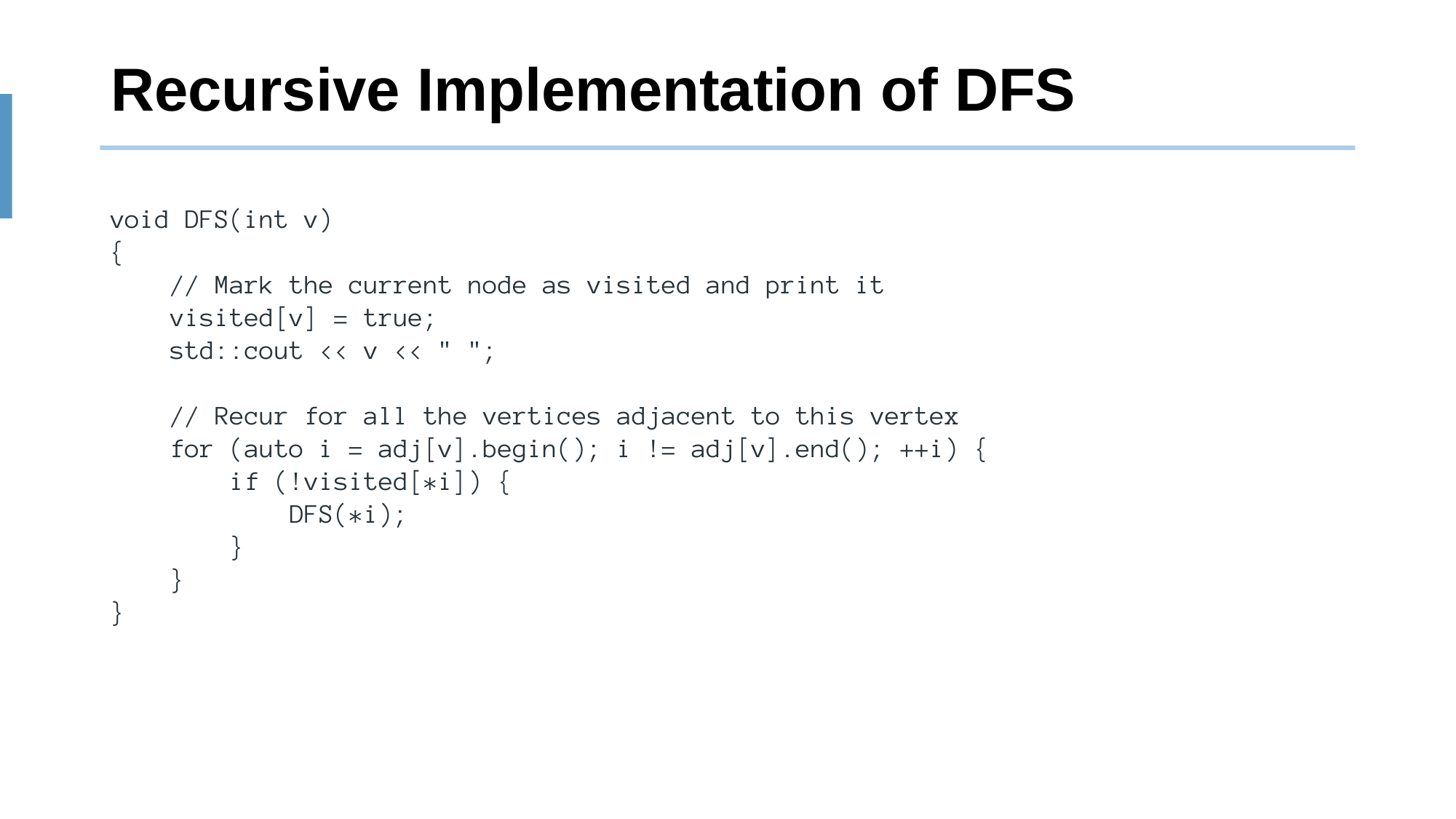

# Recursive Implementation of DFS
void DFS(int v)
{
    // Mark the current node as visited and print it
    visited[v] = true;
    std::cout << v << " ";

    // Recur for all the vertices adjacent to this vertex
    for (auto i = adj[v].begin(); i != adj[v].end(); ++i) {
        if (!visited[*i]) {
            DFS(*i);
        }
    }
}